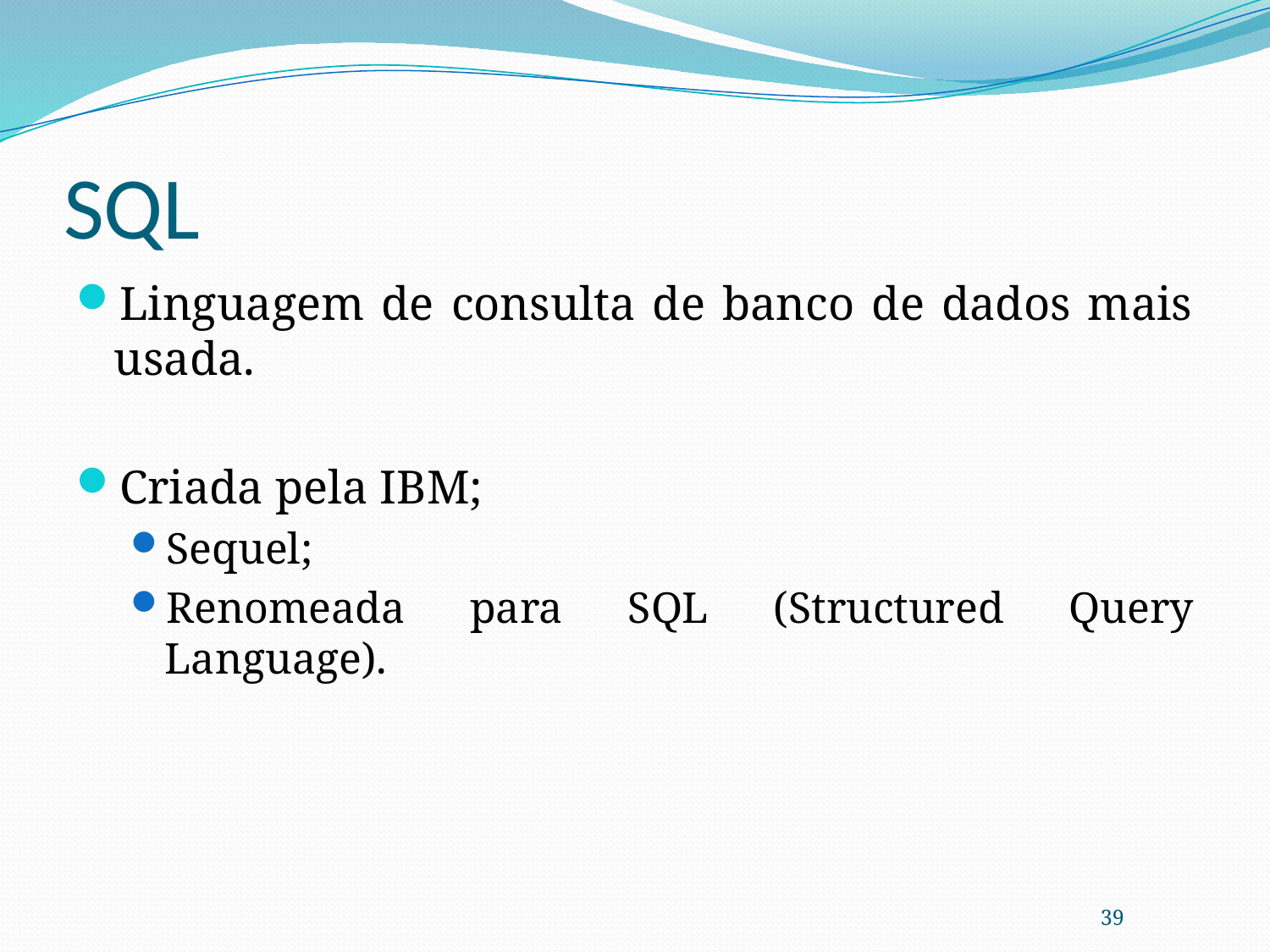

# SQL
Linguagem de consulta de banco de dados mais usada.

Criada pela IBM;
Sequel;
Renomeada para SQL (Structured Query Language).

39